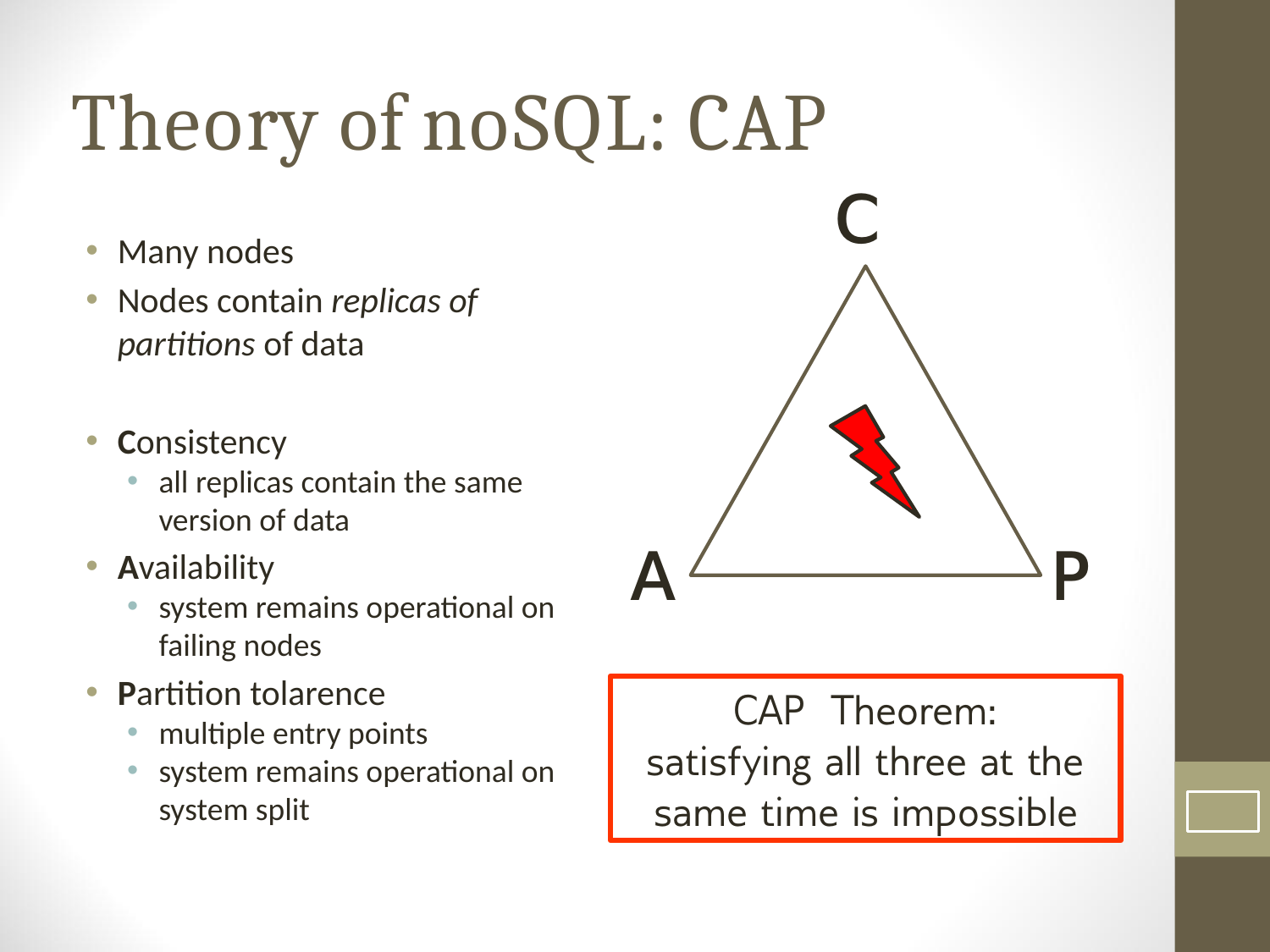

# Theory of noSQL: CAP
C
Many nodes
Nodes contain replicas of partitions of data

Consistency
all replicas contain the same version of data
Availability
system remains operational on failing nodes
Partition tolarence
multiple entry points
system remains operational on system split

A
P
CAP  Theorem:
satisfying all three at the same time is impossible
15